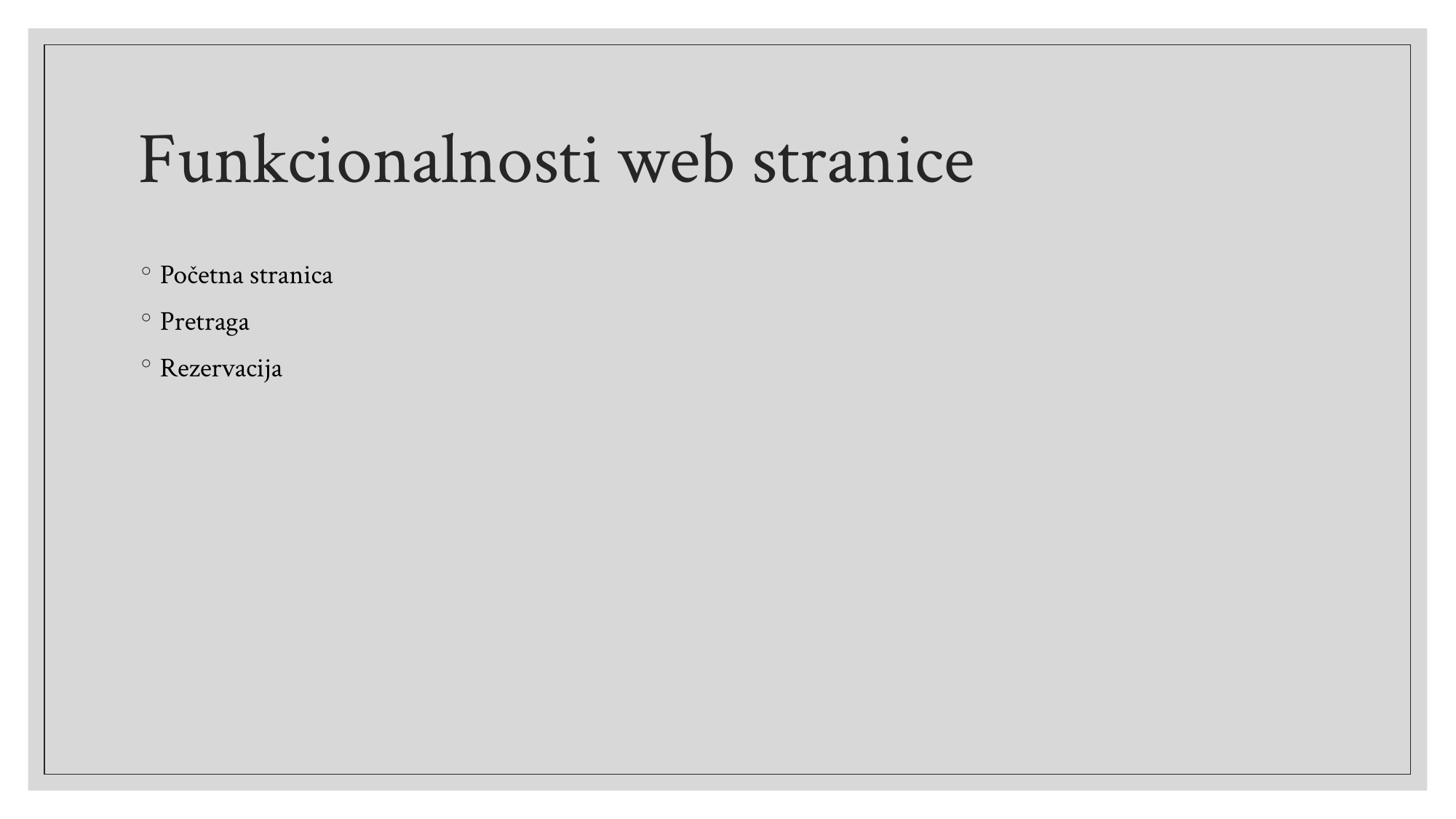

# Funkcionalnosti web stranice
Početna stranica
Pretraga
Rezervacija